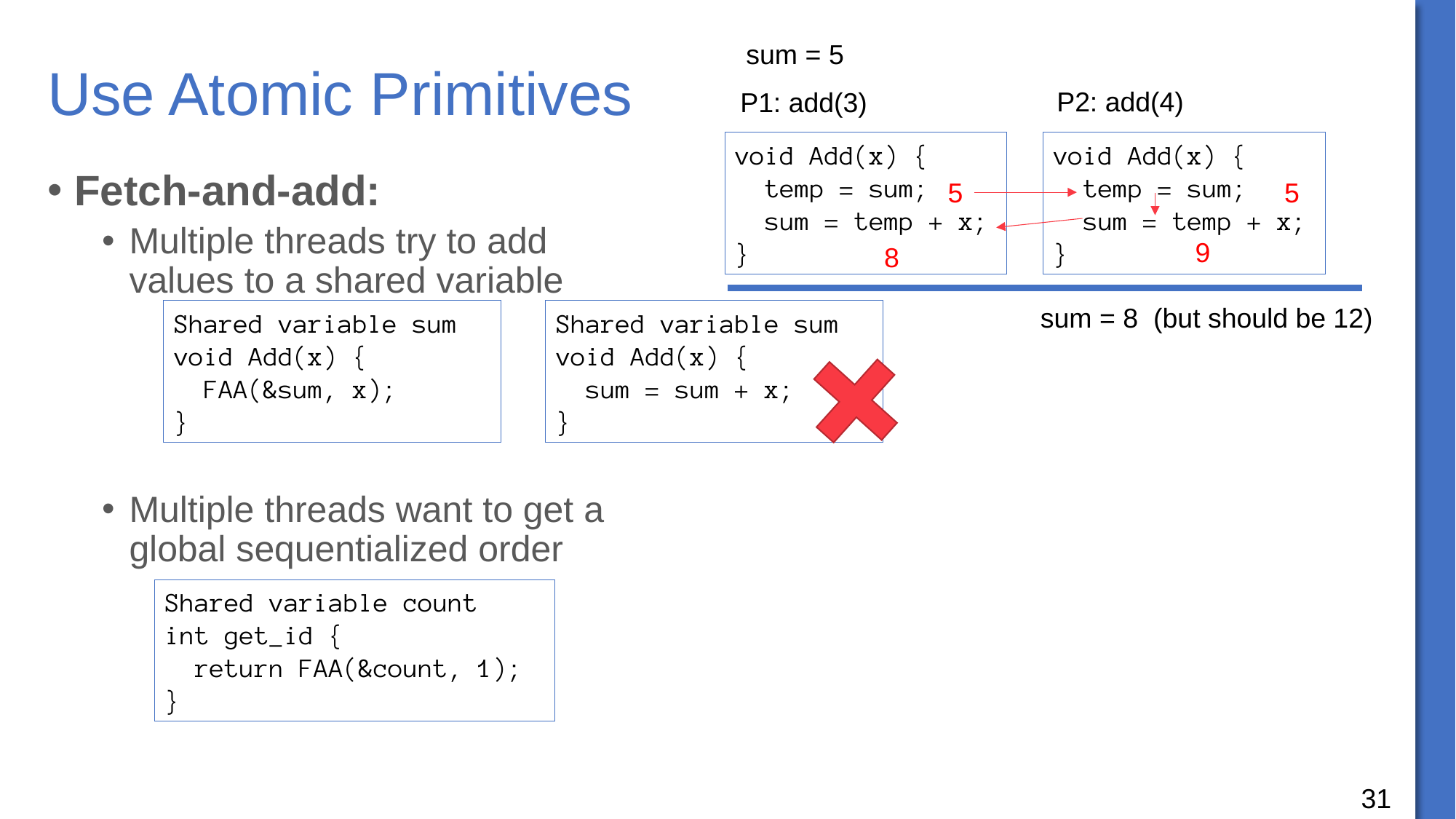

sum = 5
# Use Atomic Primitives
P2: add(4)
P1: add(3)
void Add(x) {
  temp = sum;
  sum = temp + x;
}
void Add(x) {
  temp = sum;
  sum = temp + x;
}
Fetch-and-add:
Multiple threads try to add values to a shared variable

Multiple threads want to get a global sequentialized order

5
5
9
8
sum = 8  (but should be 12)
Shared variable sum
void Add(x) {
  FAA(&sum, x);
}
Shared variable sum
void Add(x) {
  sum = sum + x;
}

Shared variable count
int get_id {
  return FAA(&count, 1);
}
31